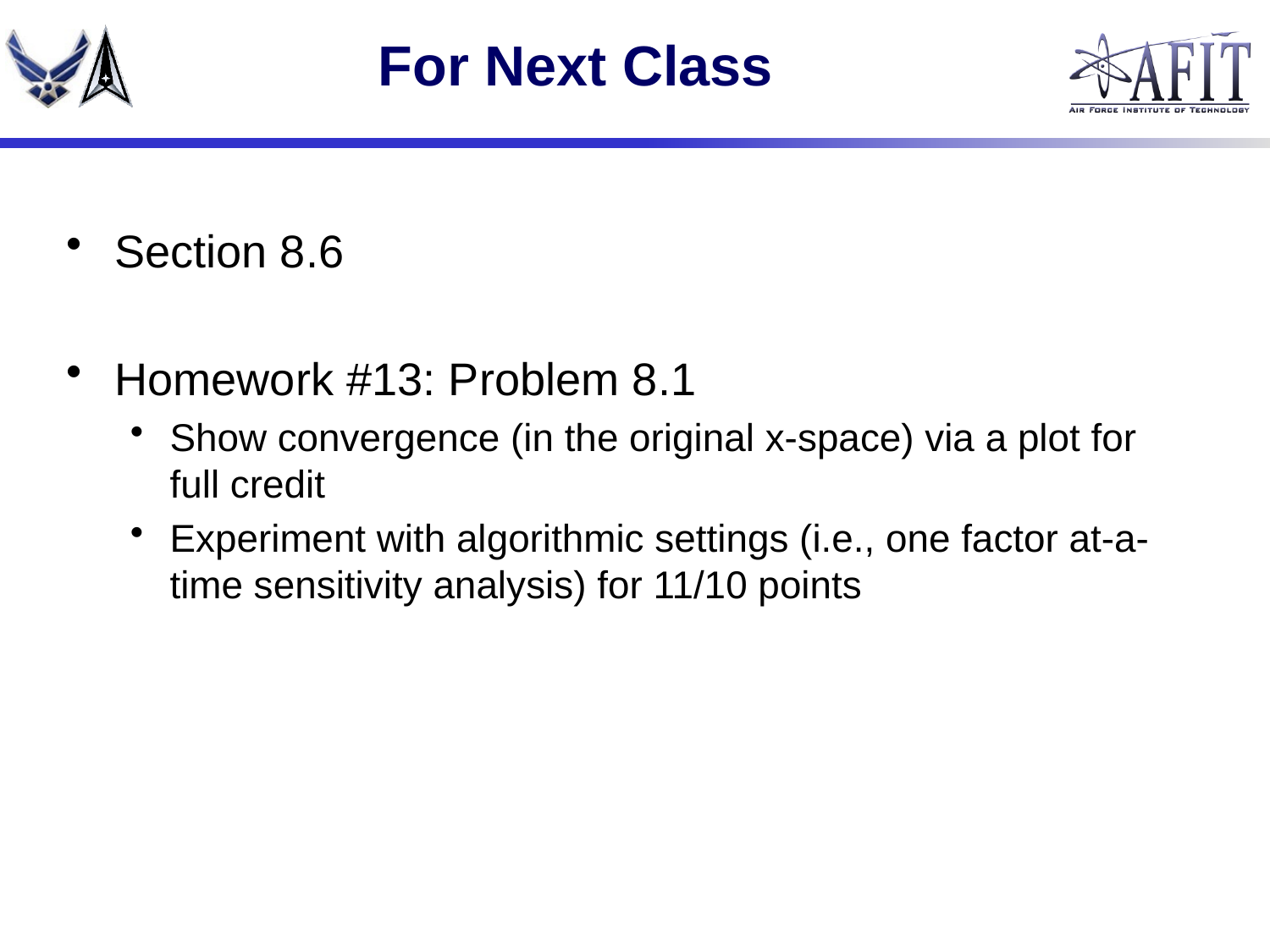

# For Next Class
Section 8.6

Homework #13: Problem 8.1
Show convergence (in the original x-space) via a plot for full credit
Experiment with algorithmic settings (i.e., one factor at-a-time sensitivity analysis) for 11/10 points